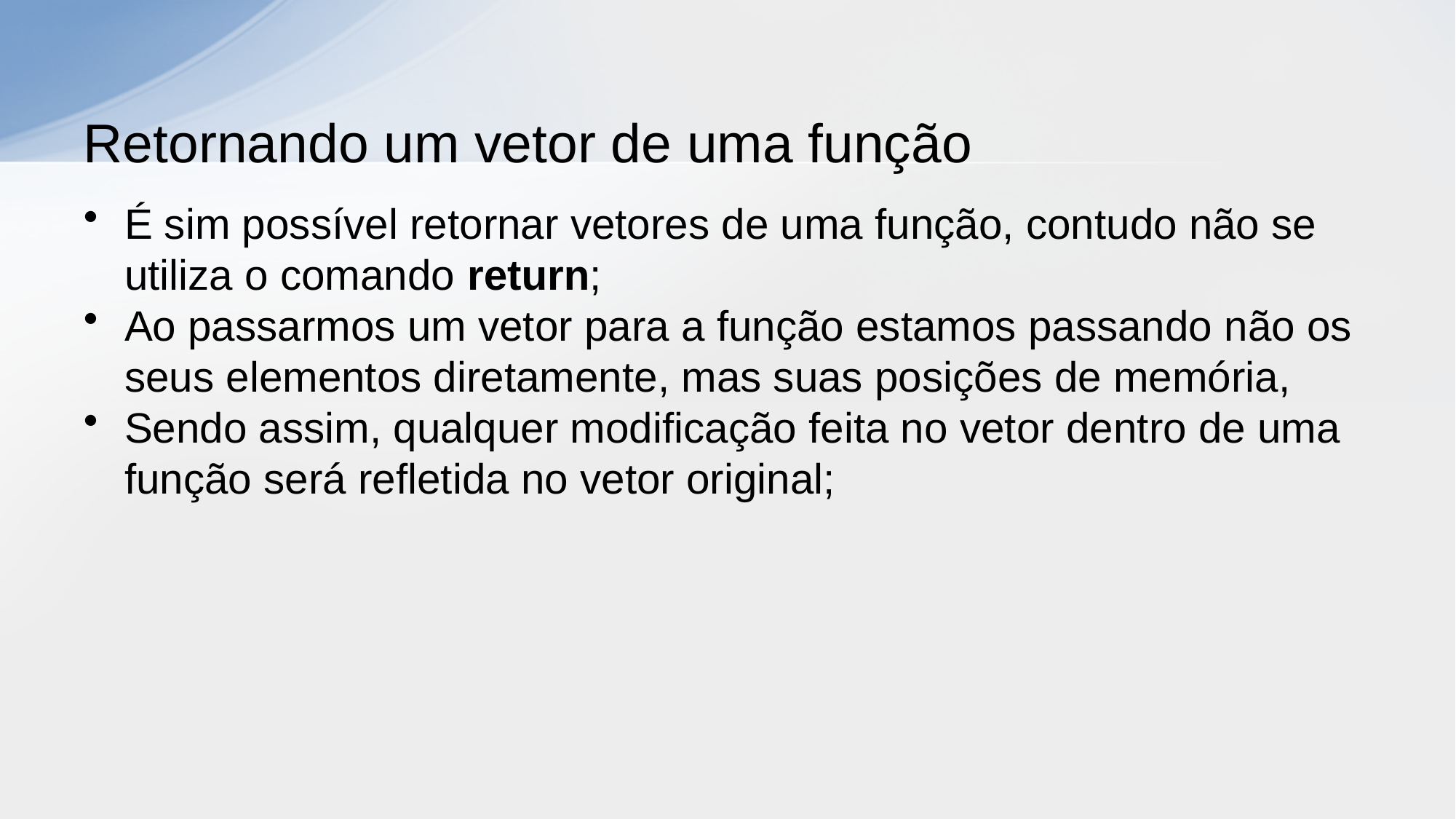

# Retornando um vetor de uma função
É sim possível retornar vetores de uma função, contudo não se utiliza o comando return;
Ao passarmos um vetor para a função estamos passando não os seus elementos diretamente, mas suas posições de memória,
Sendo assim, qualquer modificação feita no vetor dentro de uma função será refletida no vetor original;